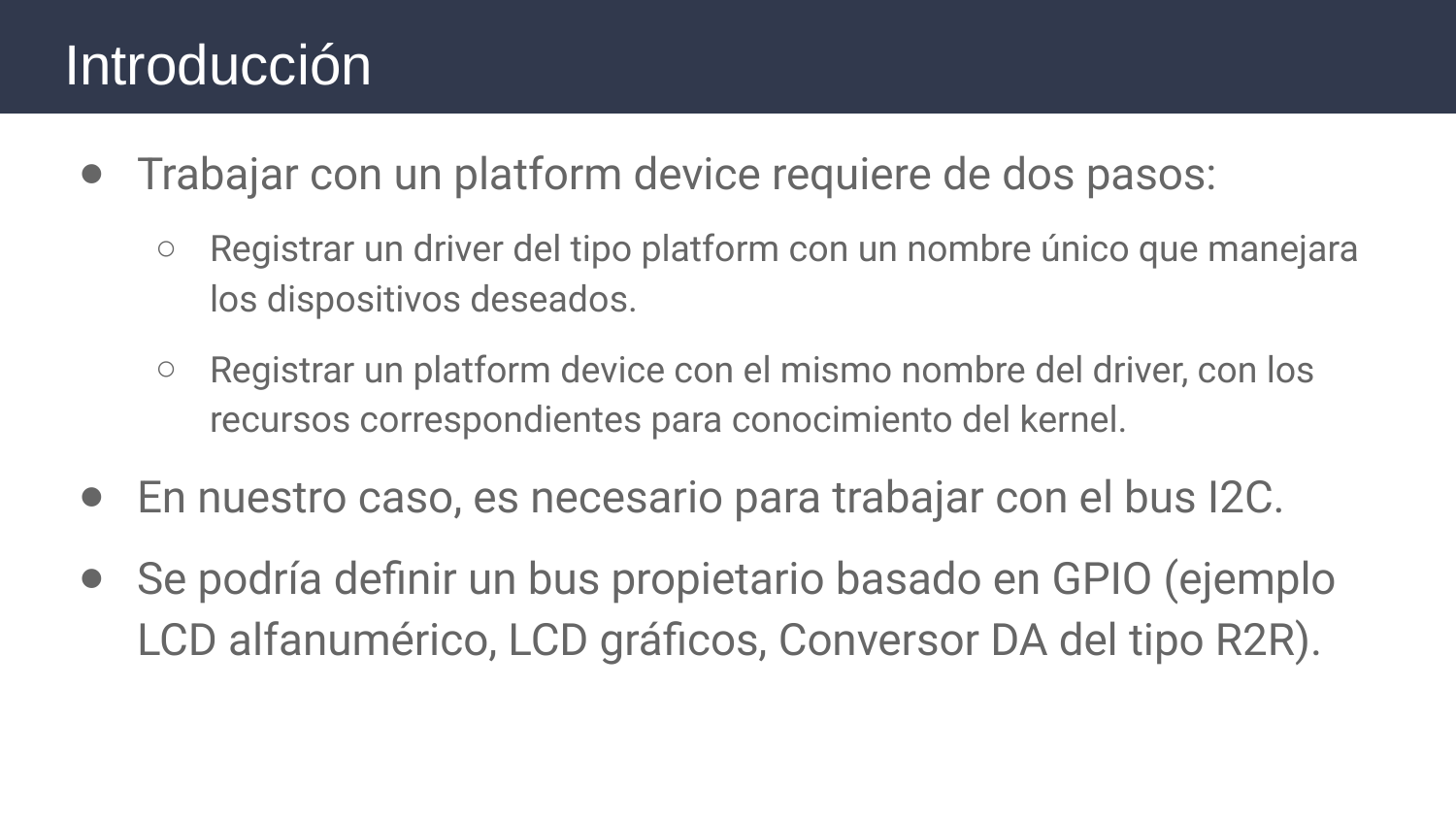

# Introducción

Trabajar con un platform device requiere de dos pasos:
Registrar un driver del tipo platform con un nombre único que manejara los dispositivos deseados.
Registrar un platform device con el mismo nombre del driver, con los recursos correspondientes para conocimiento del kernel.
En nuestro caso, es necesario para trabajar con el bus I2C.
Se podría definir un bus propietario basado en GPIO (ejemplo LCD alfanumérico, LCD gráficos, Conversor DA del tipo R2R).